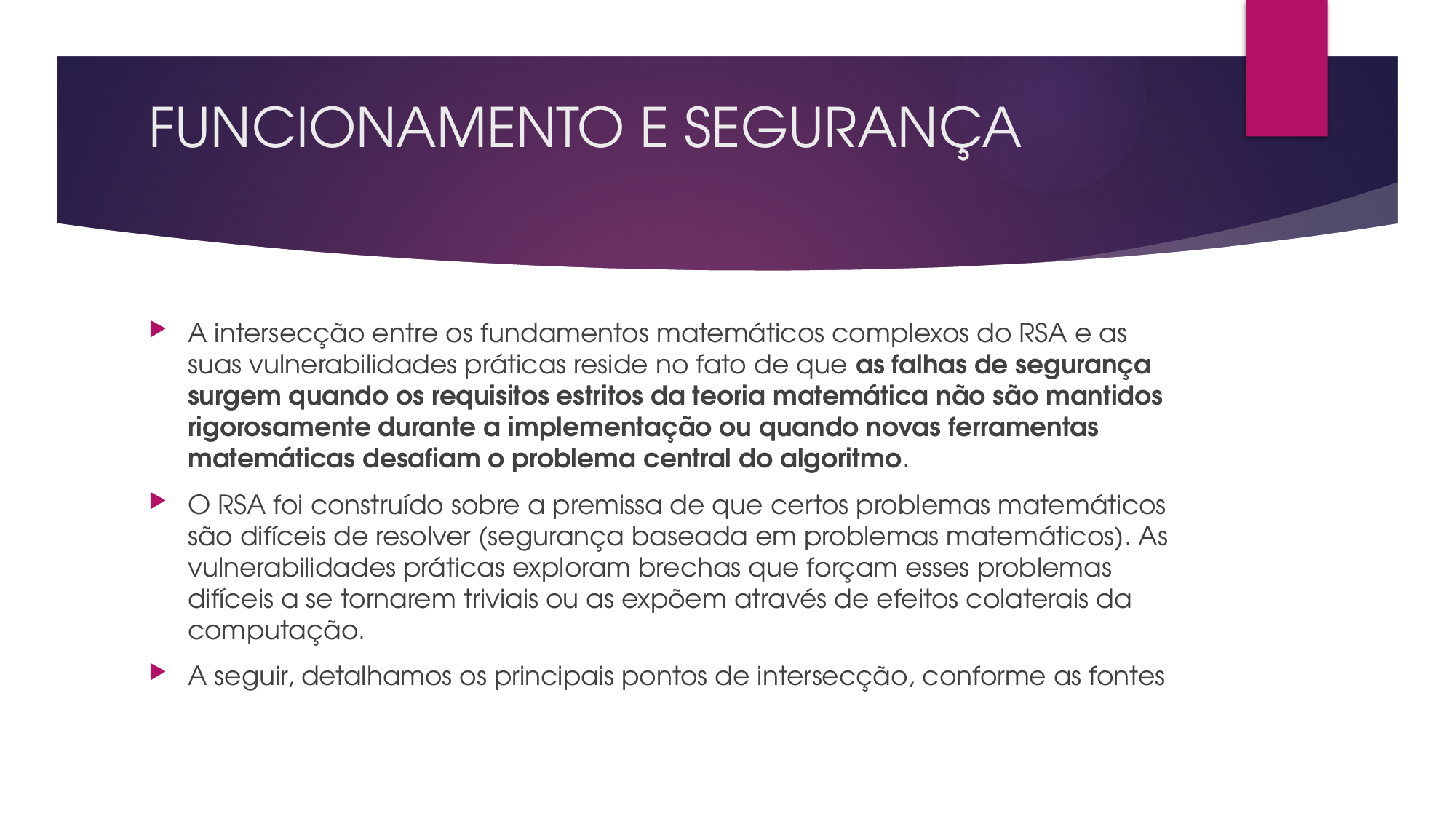

# FUNCIONAMENTO E SEGURANÇA
A intersecção entre os fundamentos matemáticos complexos do RSA e as suas vulnerabilidades práticas reside no fato de que as falhas de segurança surgem quando os requisitos estritos da teoria matemática não são mantidos rigorosamente durante a implementação ou quando novas ferramentas matemáticas desafiam o problema central do algoritmo.
O RSA foi construído sobre a premissa de que certos problemas matemáticos são difíceis de resolver (segurança baseada em problemas matemáticos). As vulnerabilidades práticas exploram brechas que forçam esses problemas difíceis a se tornarem triviais ou as expõem através de efeitos colaterais da computação.
A seguir, detalhamos os principais pontos de intersecção, conforme as fontes